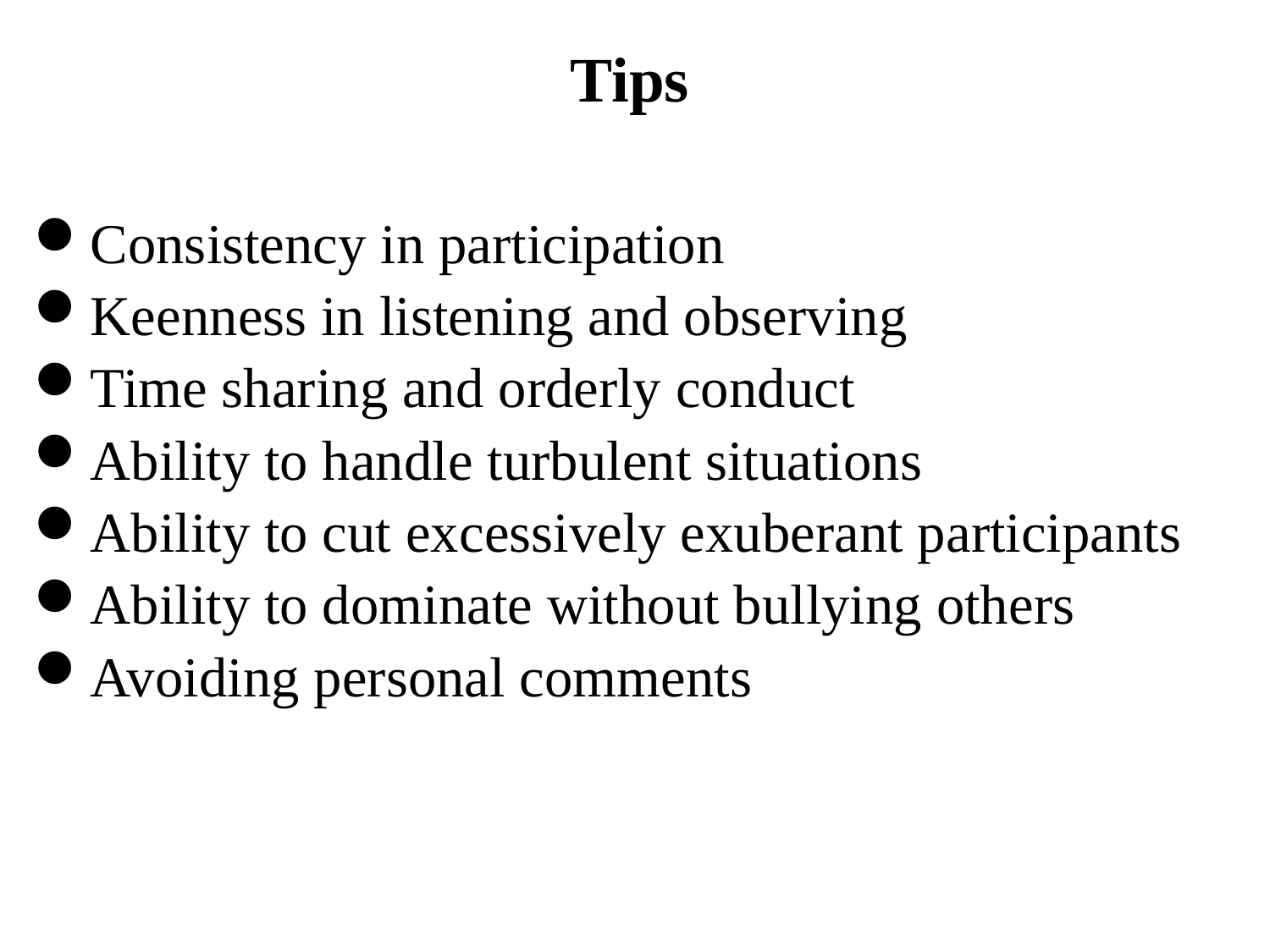

Tips

Consistency in participation
Keenness in listening and observing
Time sharing and orderly conduct
Ability to handle turbulent situations
Ability to cut excessively exuberant participants
Ability to dominate without bullying others
Avoiding personal comments